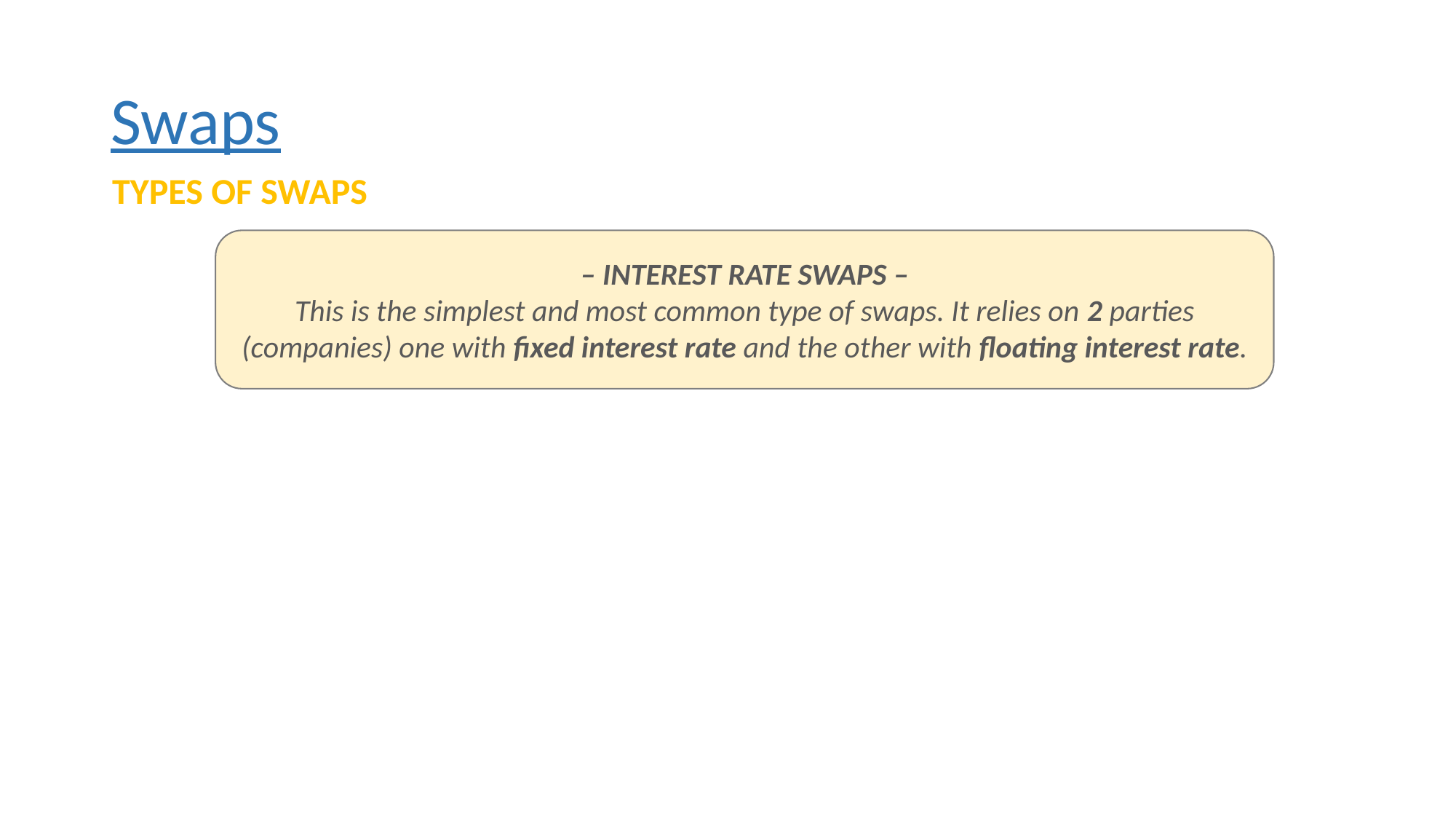

# Swaps
TYPES OF SWAPS
– INTEREST RATE SWAPS –
This is the simplest and most common type of swaps. It relies on 2 parties (companies) one with fixed interest rate and the other with floating interest rate.